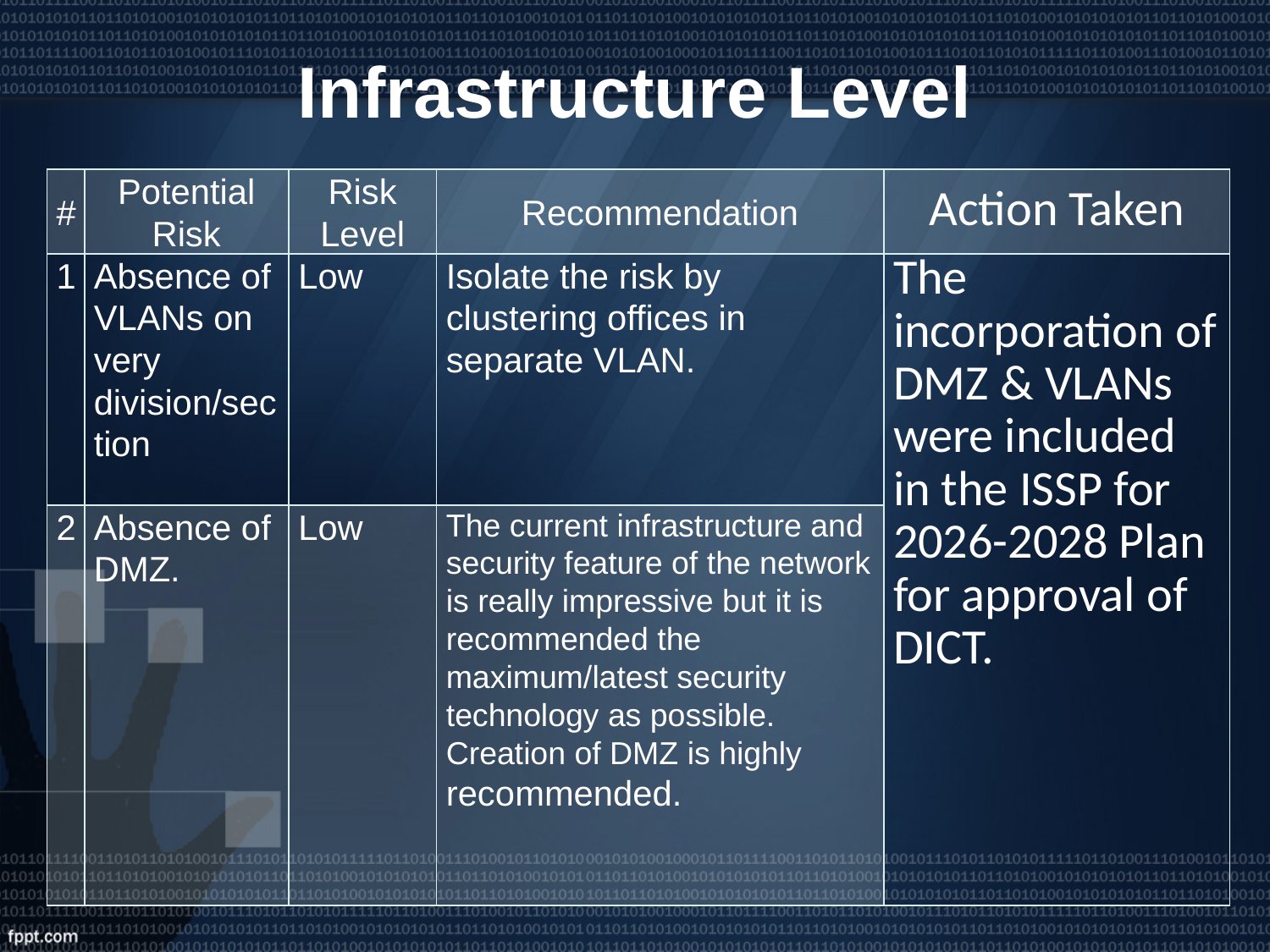

# Infrastructure Level
| # | Potential Risk | Risk Level | Recommendation | Action Taken |
| --- | --- | --- | --- | --- |
| 1 | Absence of VLANs on very division/section | Low | Isolate the risk by clustering offices in separate VLAN. | The incorporation of DMZ & VLANs were included in the ISSP for 2026-2028 Plan for approval of DICT. |
| 2 | Absence of DMZ. | Low | The current infrastructure and security feature of the network is really impressive but it is recommended the maximum/latest security technology as possible. Creation of DMZ is highly recommended. |  |